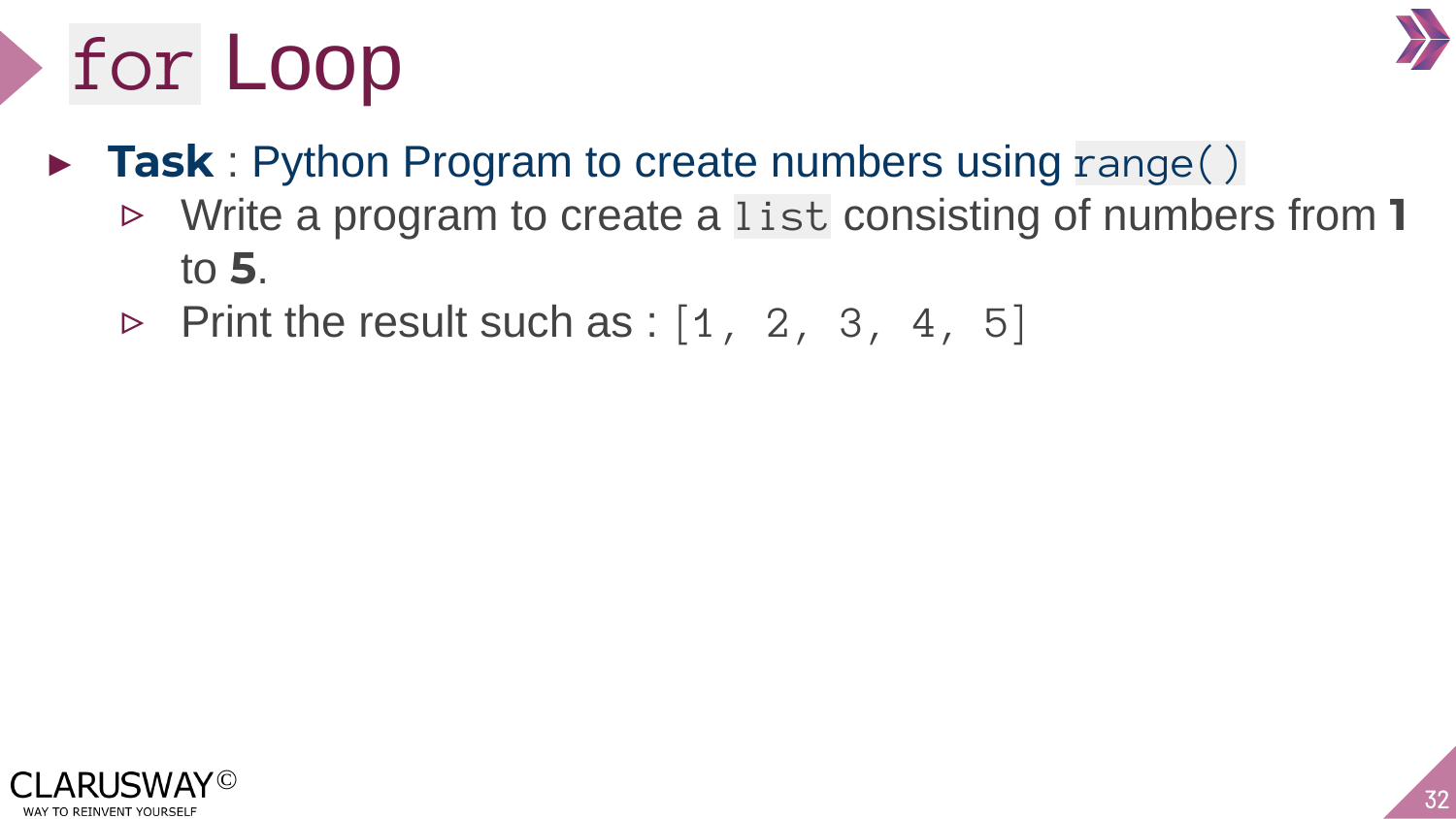

# for Loop
Task : Python Program to create numbers using range()
Write a program to create a list consisting of numbers from 1 to 5.
Print the result such as : [1, 2, 3, 4, 5]

32